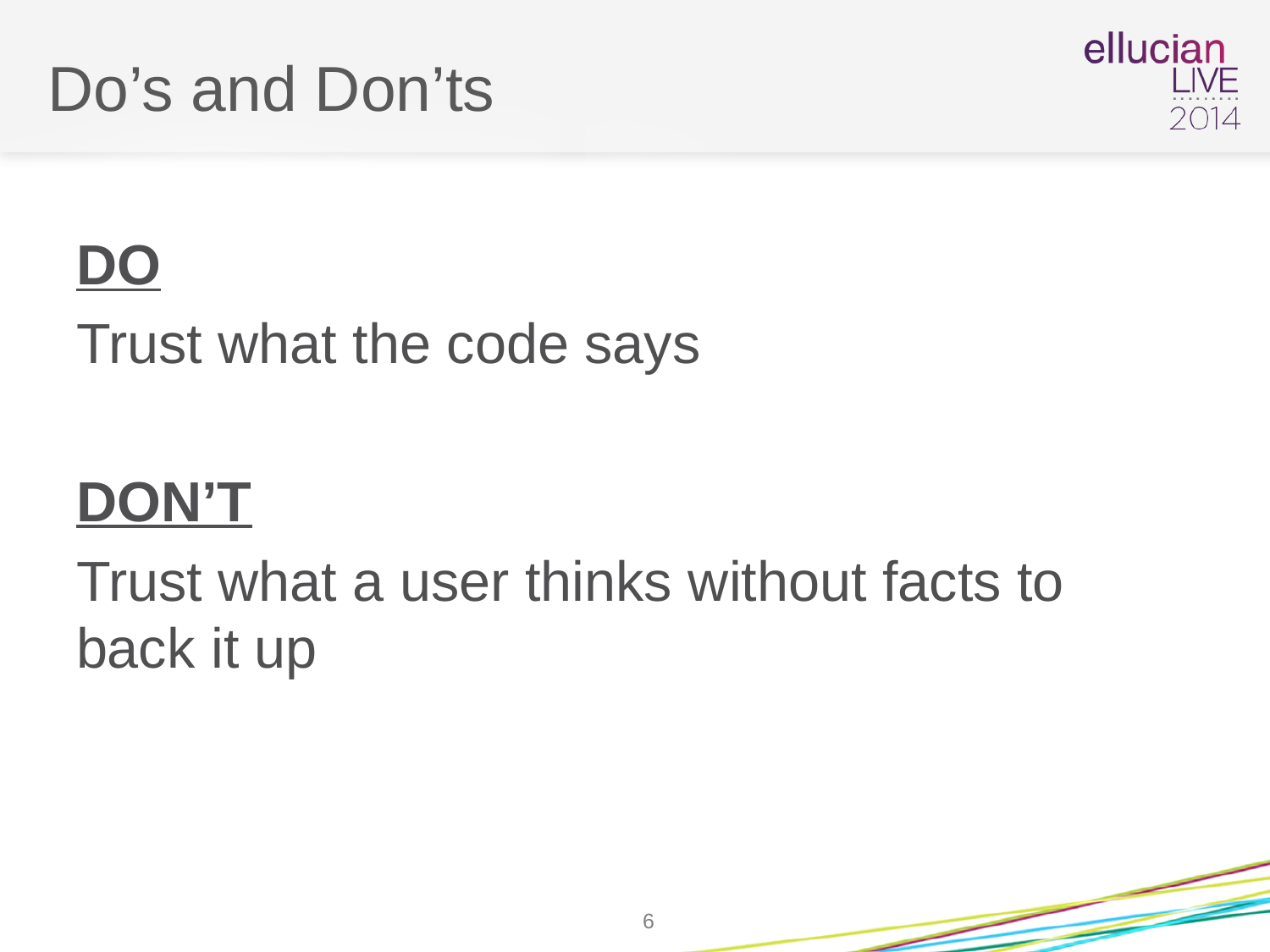

# Do’s and Don’ts
DO
Trust what the code says

DON’T
Trust what a user thinks without facts to back it up
6